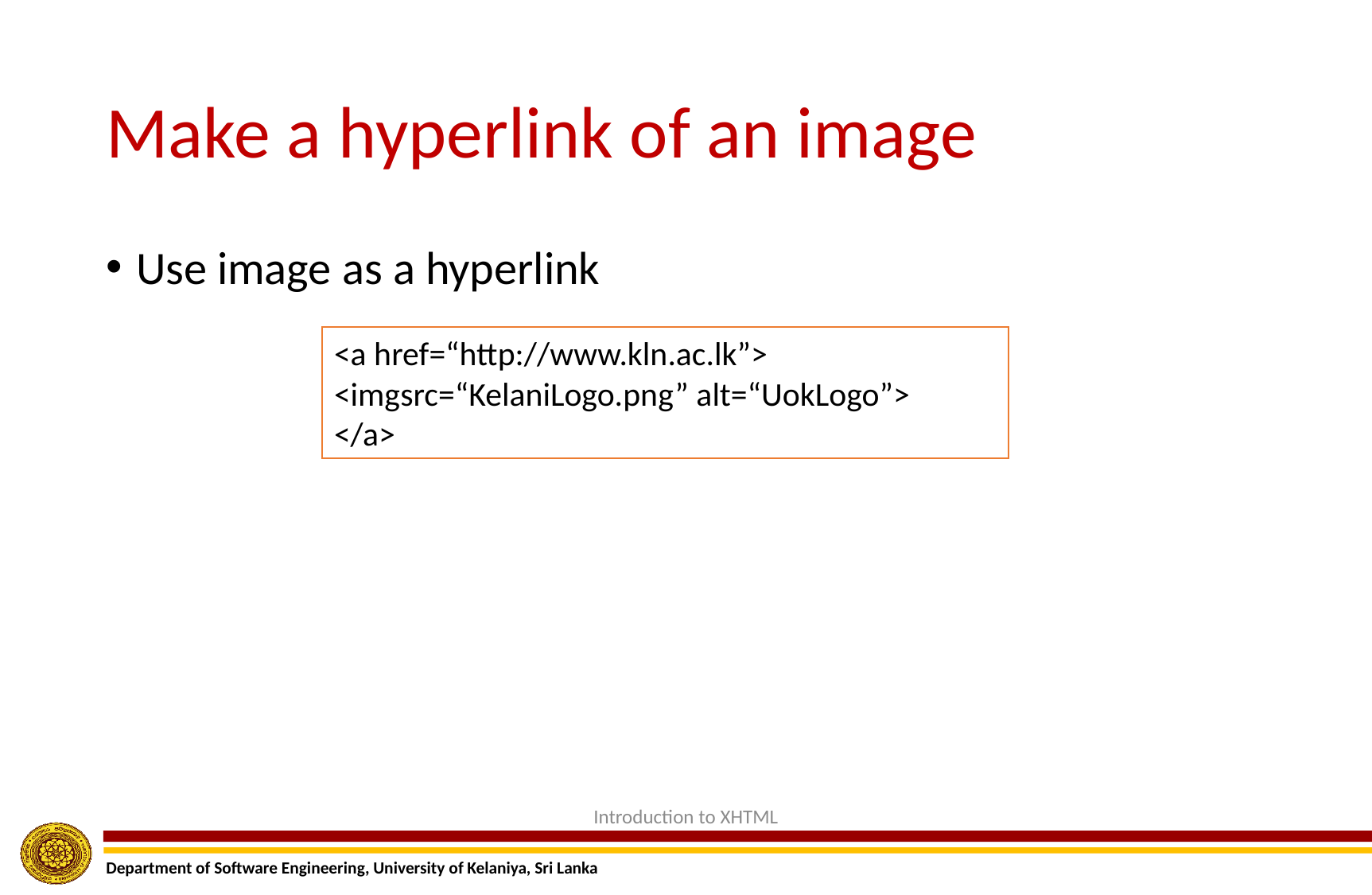

# Make a hyperlink of an image
Use image as a hyperlink

<a href=“http://www.kln.ac.lk”>
<imgsrc=“KelaniLogo.png” alt=“UokLogo”>
</a>
Introduction to XHTML